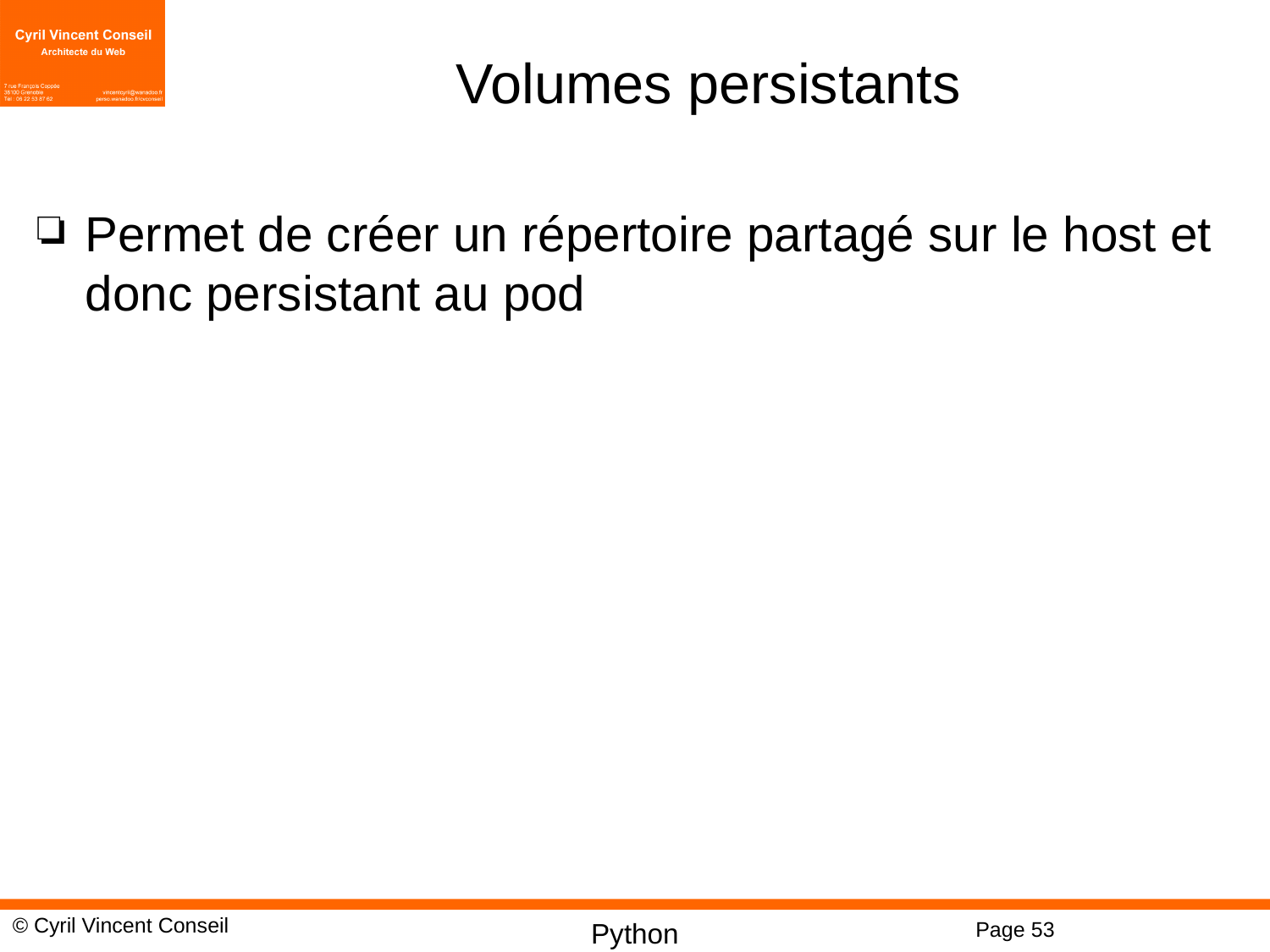

# Volumes persistants
Permet de créer un répertoire partagé sur le host et donc persistant au pod